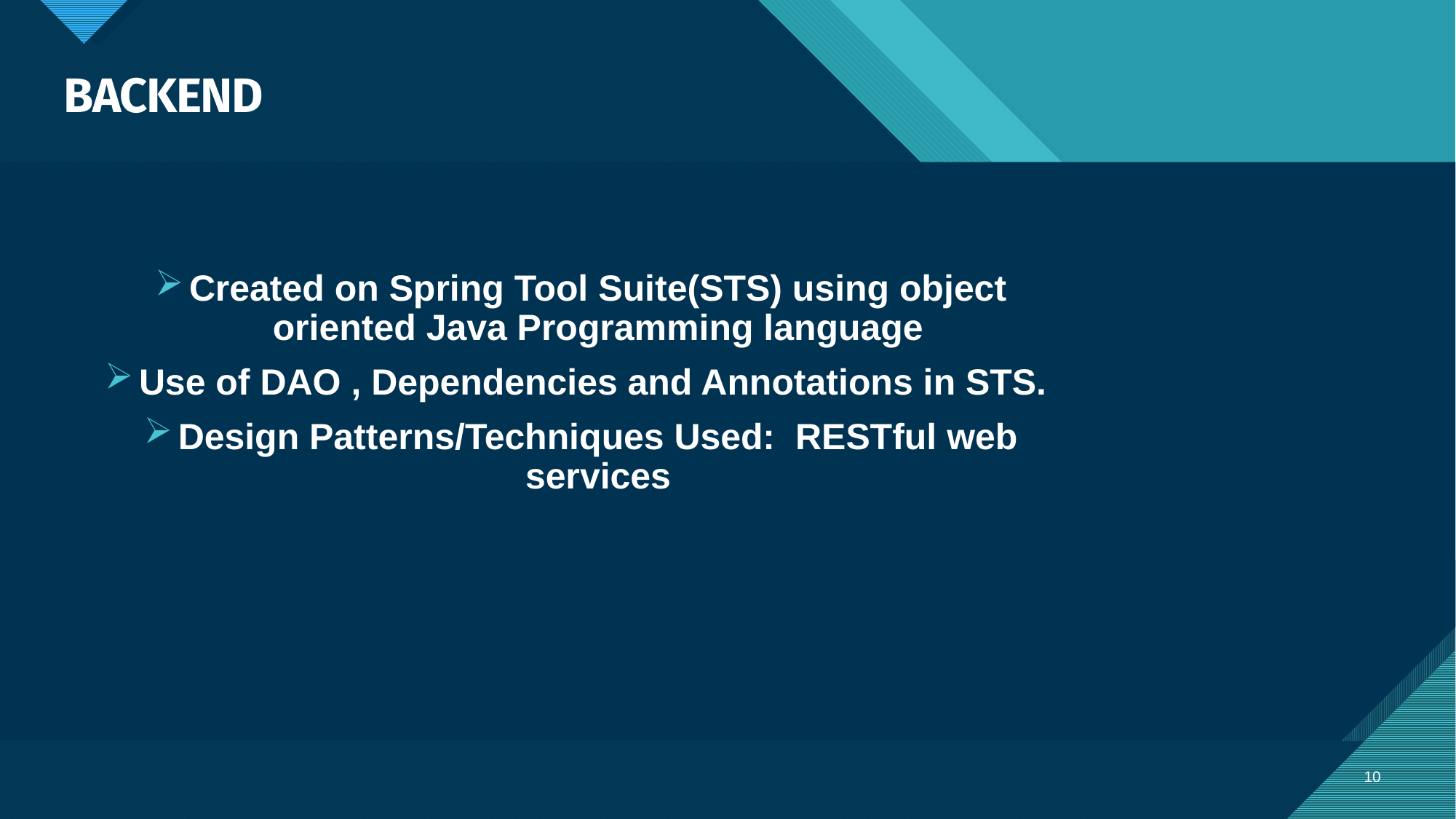

# BACKEND
Created on Spring Tool Suite(STS) using object oriented Java Programming language
Use of DAO , Dependencies and Annotations in STS.
Design Patterns/Techniques Used:  RESTful web services
10